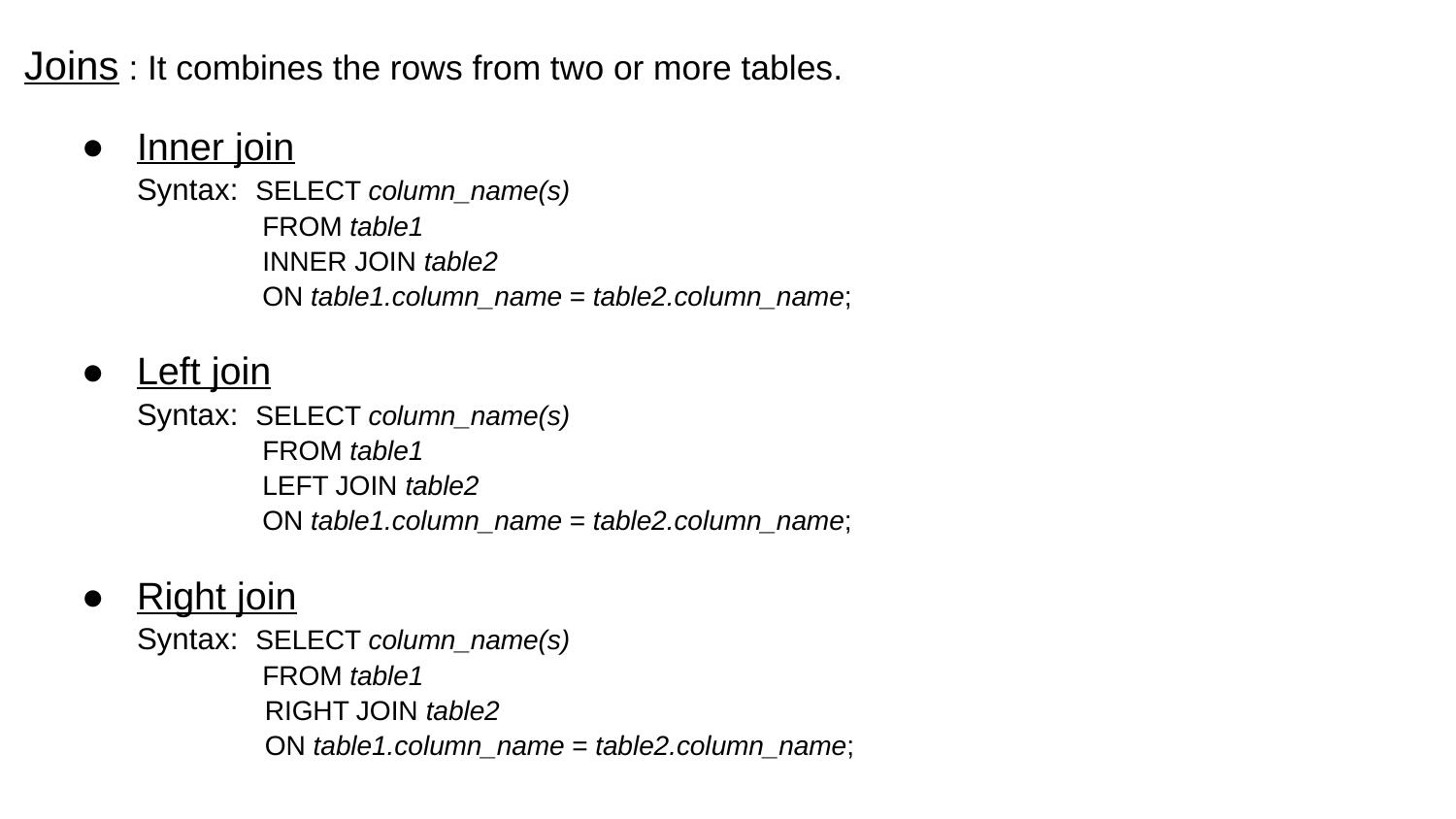

# Joins : It combines the rows from two or more tables.
Inner join
Syntax:  SELECT column_name(s)
       FROM table1
       INNER JOIN table2
       ON table1.column_name = table2.column_name;

Left join
Syntax:  SELECT column_name(s)
       FROM table1
       LEFT JOIN table2
       ON table1.column_name = table2.column_name;

Right join
Syntax:  SELECT column_name(s)
       FROM table1
                 RIGHT JOIN table2
                 ON table1.column_name = table2.column_name;